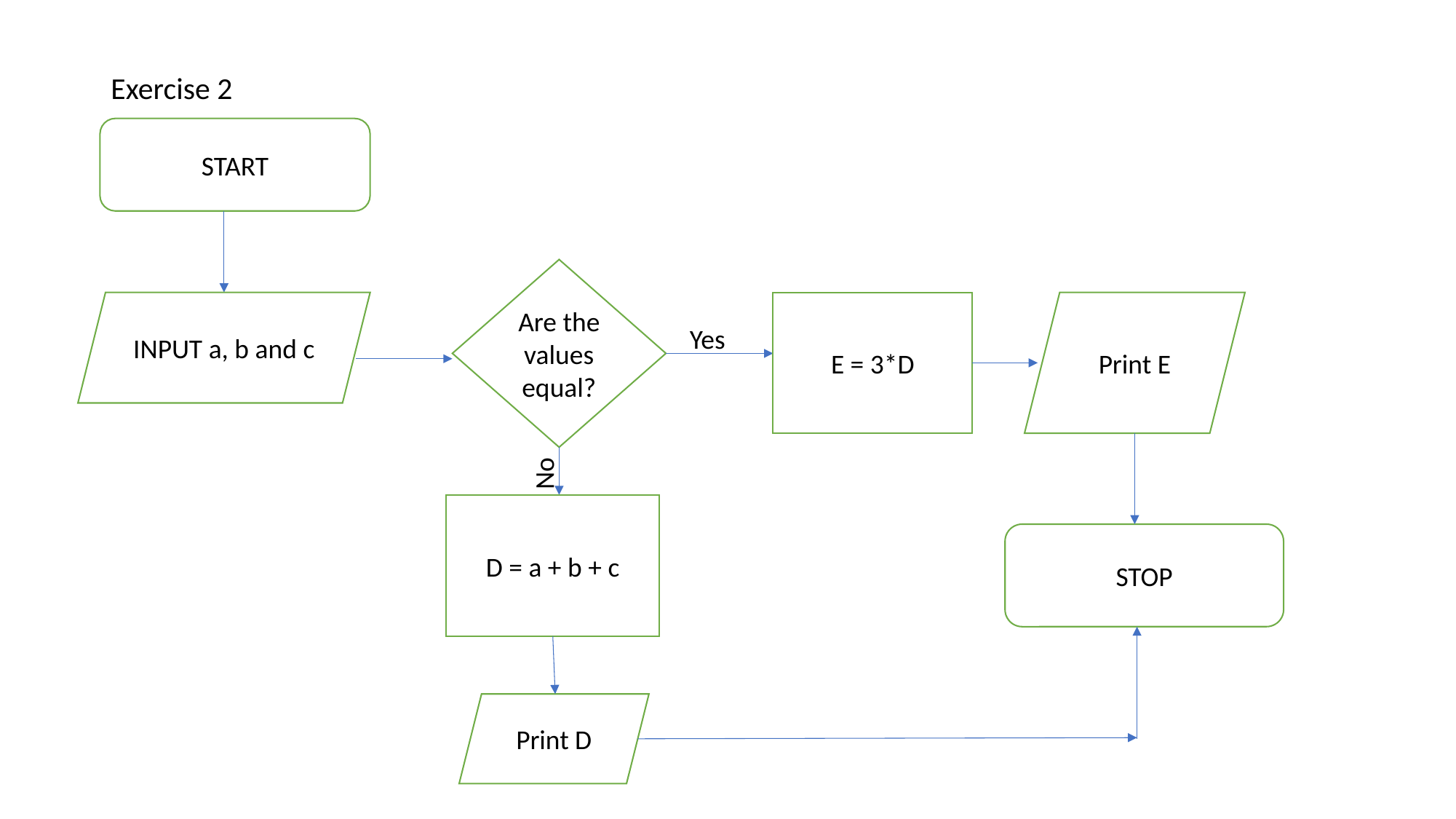

# Exercise 2
START

Are the values equal?
INPUT a, b and c
E = 3*D
Print E
Yes
No
D = a + b + c
STOP
Print D